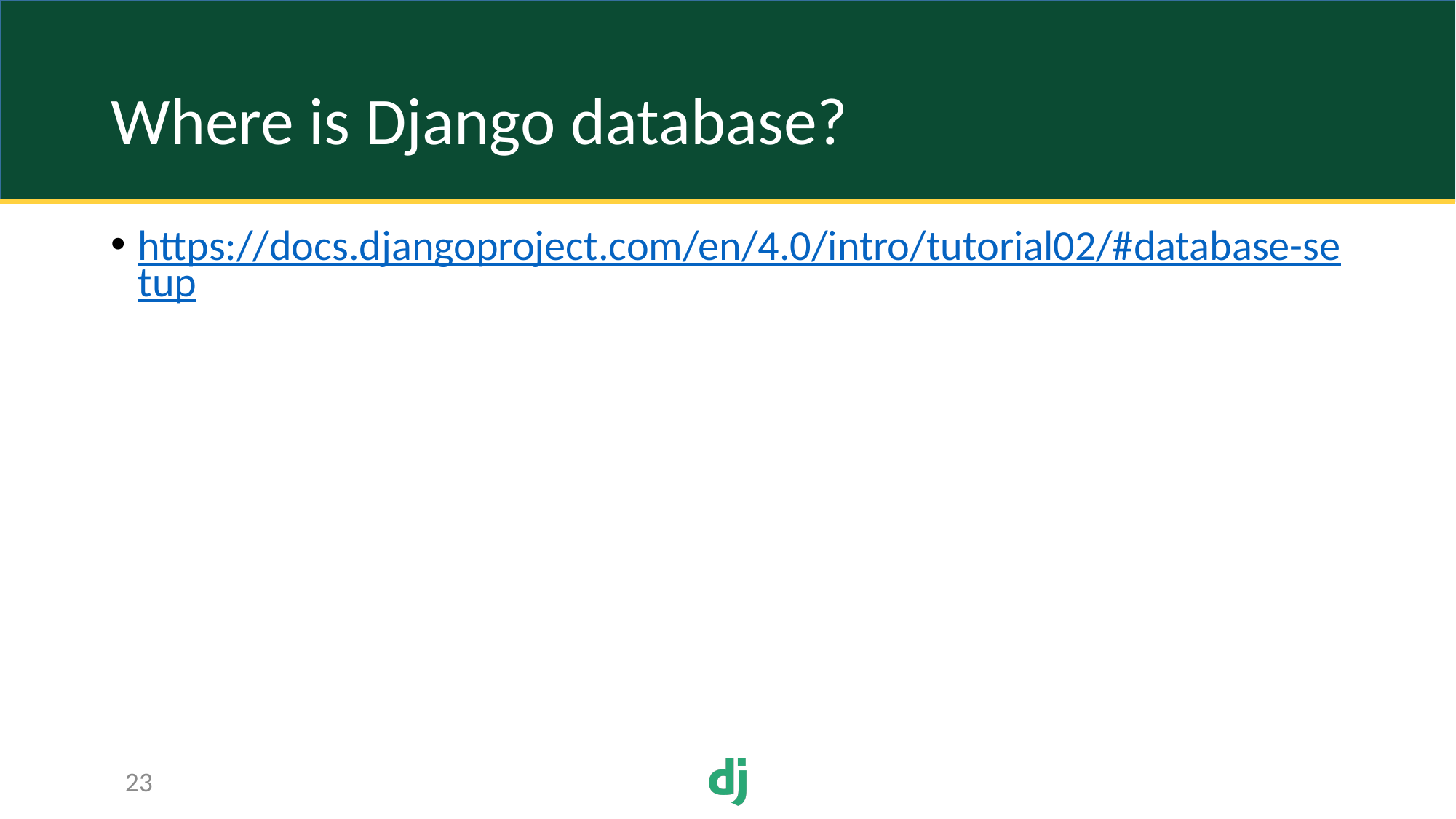

# Where is Django database?
https://docs.djangoproject.com/en/4.0/intro/tutorial02/#database-setup

23